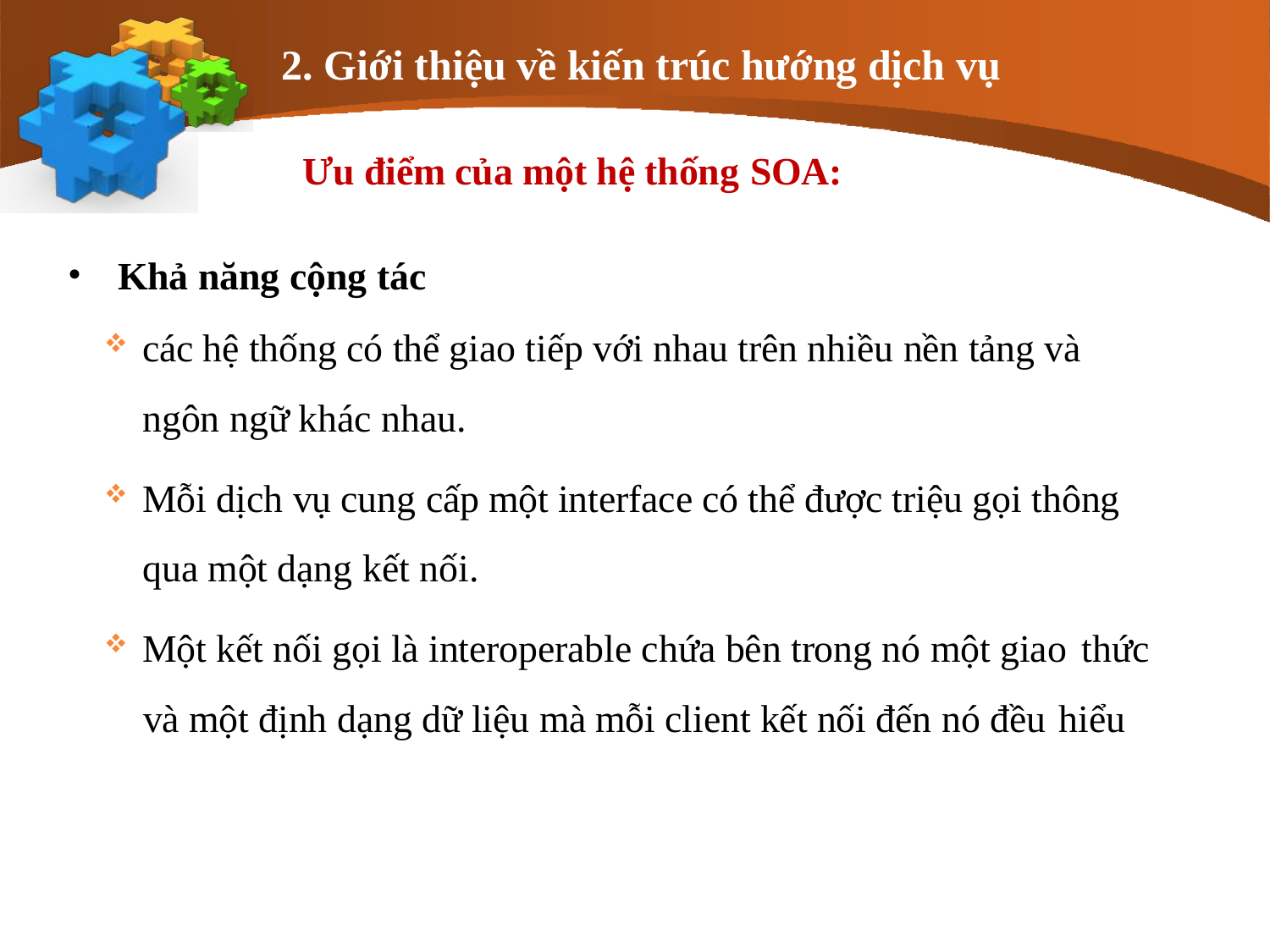

# 2. Giới thiệu về kiến trúc hướng dịch vụ

Ưu điểm của một hệ thống SOA:

Khả năng cộng tác
các hệ thống có thể giao tiếp với nhau trên nhiều nền tảng và  ngôn ngữ khác nhau.
Mỗi dịch vụ cung cấp một interface có thể được triệu gọi thông  qua một dạng kết nối.
Một kết nối gọi là interoperable chứa bên trong nó một giao thức
và một định dạng dữ liệu mà mỗi client kết nối đến nó đều hiểu